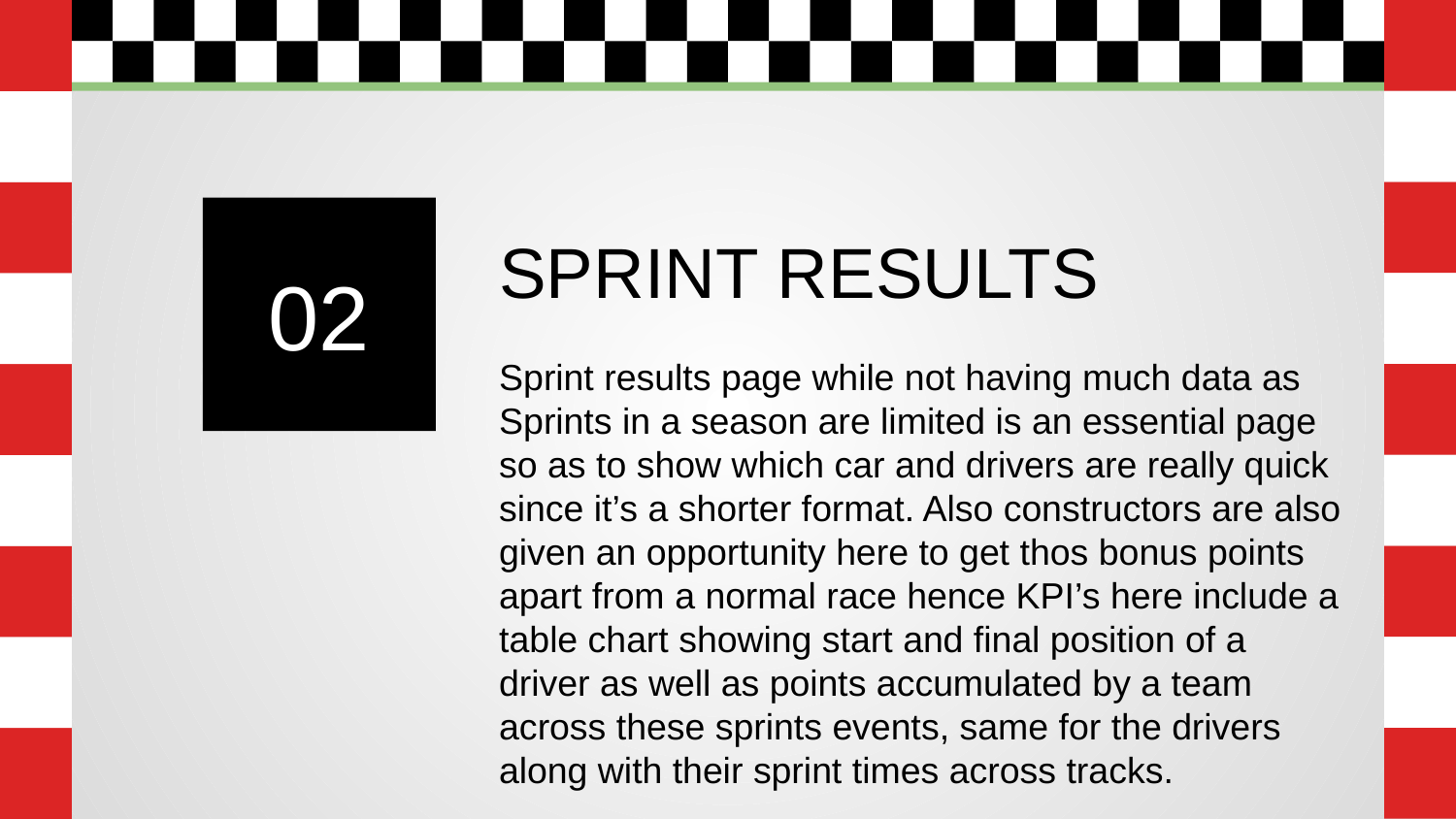

# SPRINT RESULTS
02
Sprint results page while not having much data as Sprints in a season are limited is an essential page so as to show which car and drivers are really quick since it’s a shorter format. Also constructors are also given an opportunity here to get thos bonus points apart from a normal race hence KPI’s here include a table chart showing start and final position of a driver as well as points accumulated by a team across these sprints events, same for the drivers along with their sprint times across tracks.